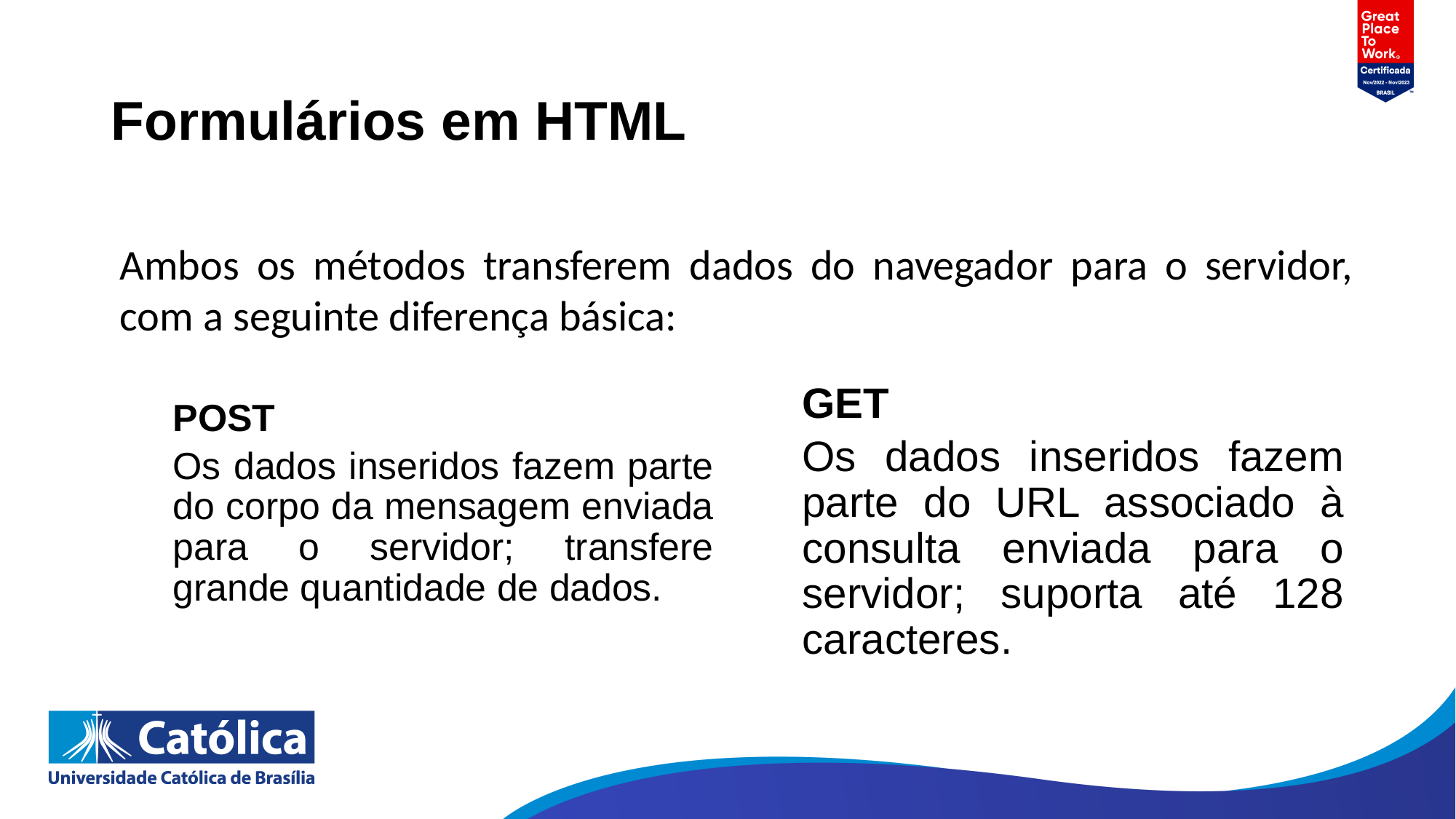

# Formulários em HTML
Ambos os métodos transferem dados do navegador para o servidor, com a seguinte diferença básica:
GET
Os dados inseridos fazem parte do URL associado à consulta enviada para o servidor; suporta até 128 caracteres.

POST
Os dados inseridos fazem parte do corpo da mensagem enviada para o servidor; transfere grande quantidade de dados.